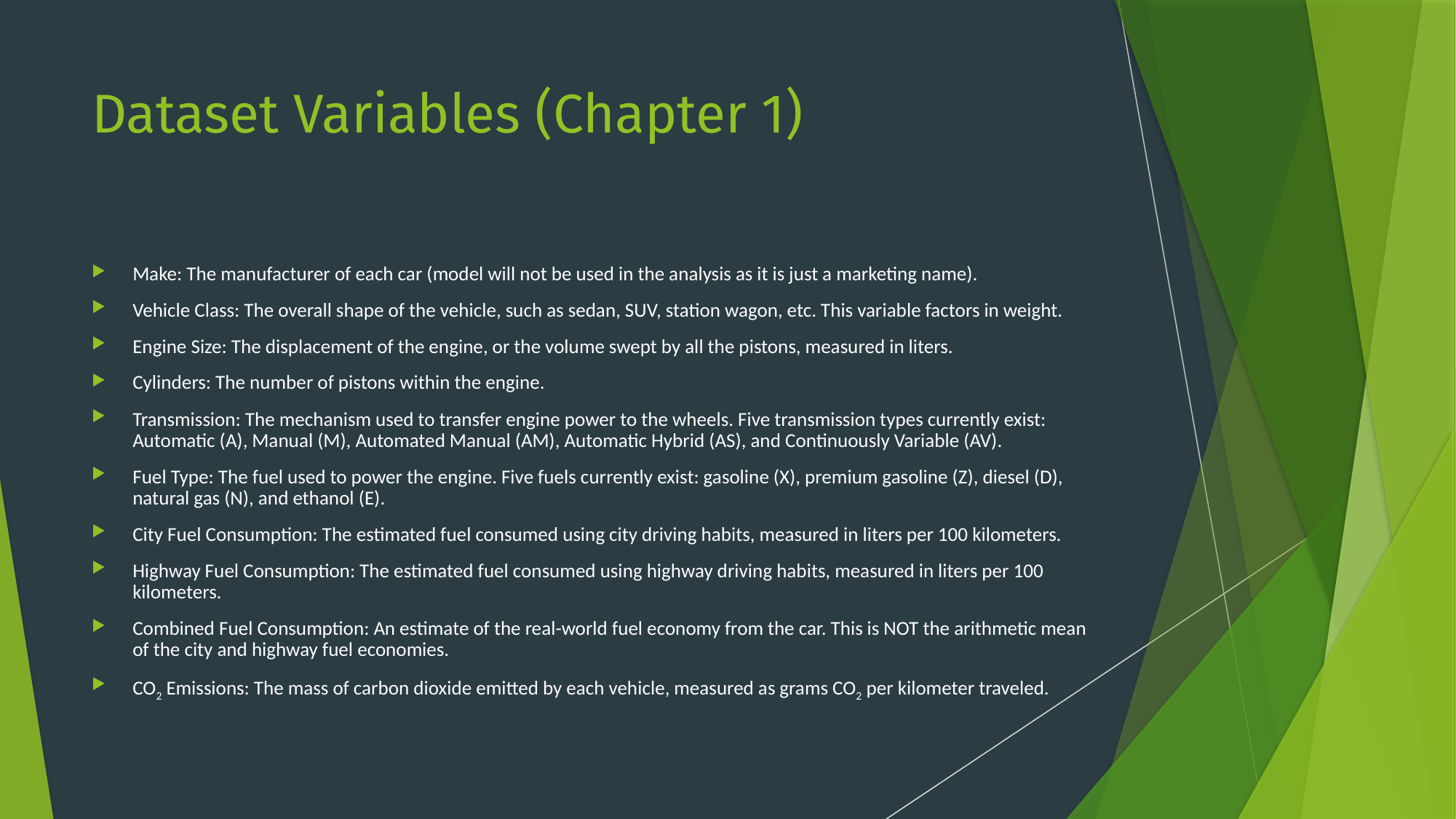

# Dataset Variables (Chapter 1)
Make: The manufacturer of each car (model will not be used in the analysis as it is just a marketing name).
Vehicle Class: The overall shape of the vehicle, such as sedan, SUV, station wagon, etc. This variable factors in weight.
Engine Size: The displacement of the engine, or the volume swept by all the pistons, measured in liters.
Cylinders: The number of pistons within the engine.
Transmission: The mechanism used to transfer engine power to the wheels. Five transmission types currently exist: Automatic (A), Manual (M), Automated Manual (AM), Automatic Hybrid (AS), and Continuously Variable (AV).
Fuel Type: The fuel used to power the engine. Five fuels currently exist: gasoline (X), premium gasoline (Z), diesel (D), natural gas (N), and ethanol (E).
City Fuel Consumption: The estimated fuel consumed using city driving habits, measured in liters per 100 kilometers.
Highway Fuel Consumption: The estimated fuel consumed using highway driving habits, measured in liters per 100 kilometers.
Combined Fuel Consumption: An estimate of the real-world fuel economy from the car. This is NOT the arithmetic mean of the city and highway fuel economies.
CO2 Emissions: The mass of carbon dioxide emitted by each vehicle, measured as grams CO2 per kilometer traveled.